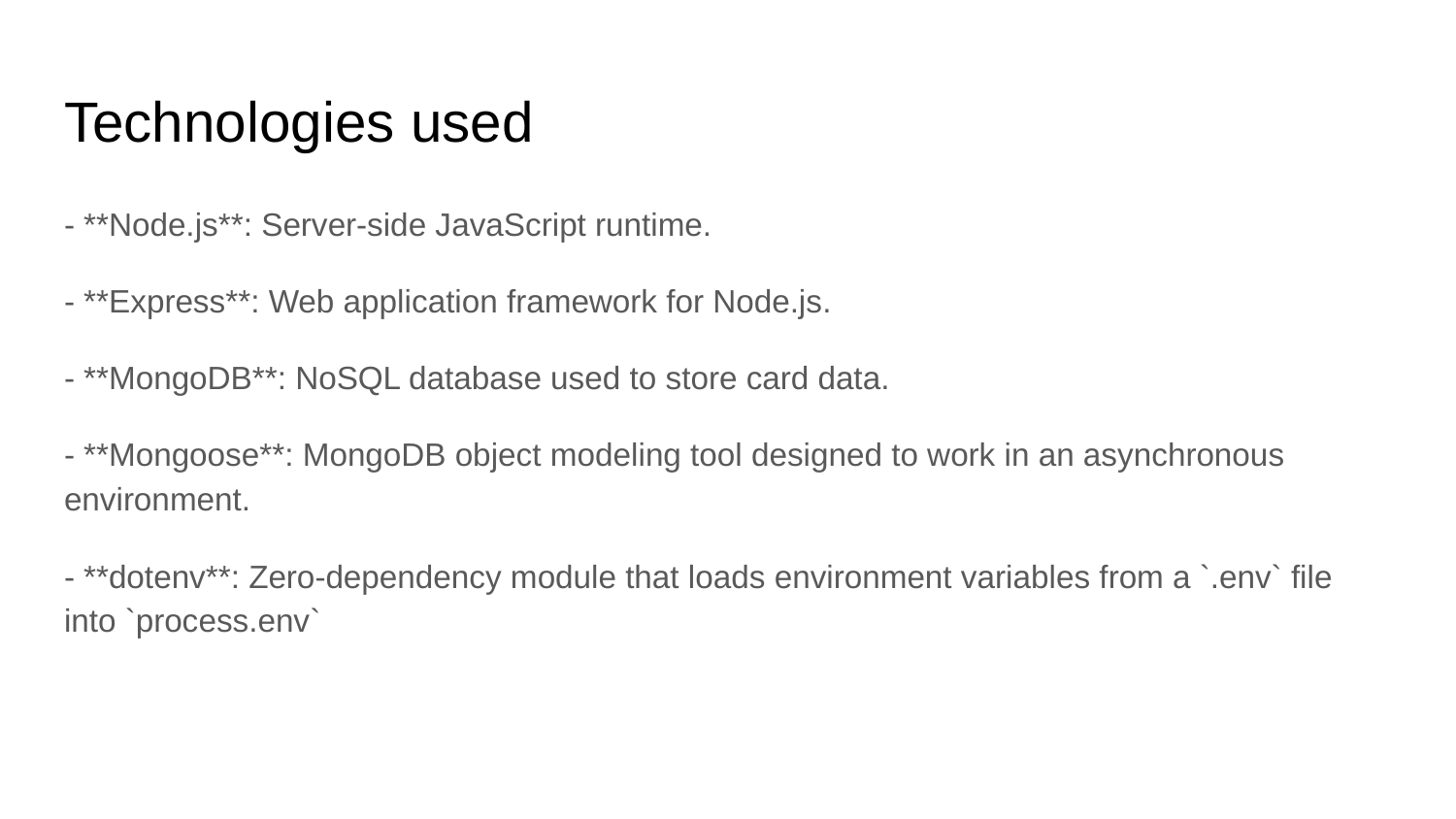

# Technologies used
- **Node.js**: Server-side JavaScript runtime.
- **Express**: Web application framework for Node.js.
- **MongoDB**: NoSQL database used to store card data.
- **Mongoose**: MongoDB object modeling tool designed to work in an asynchronous environment.
- **dotenv**: Zero-dependency module that loads environment variables from a `.env` file into `process.env`